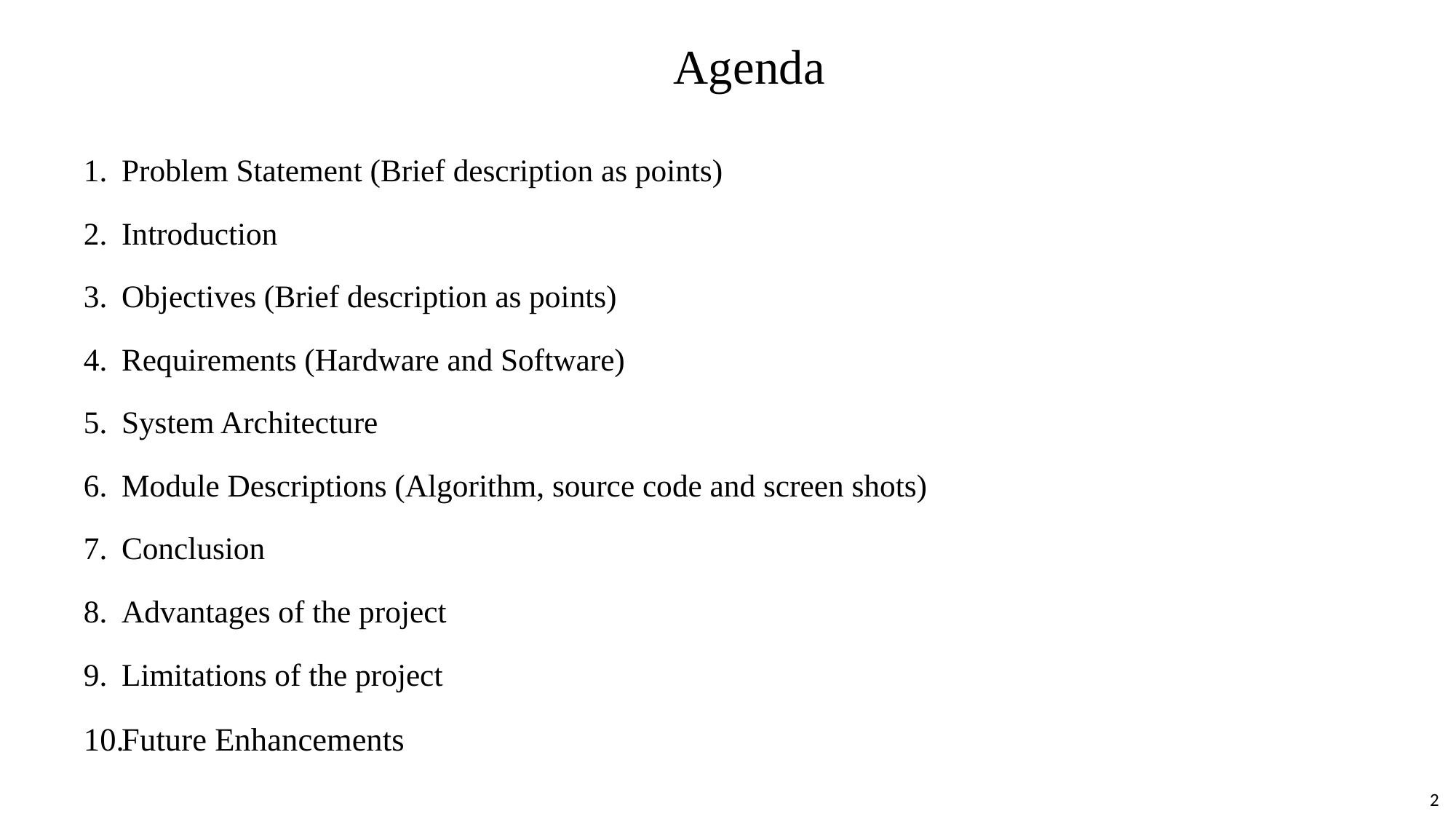

# Agenda
Problem Statement (Brief description as points)
Introduction
Objectives (Brief description as points)
Requirements (Hardware and Software)
System Architecture
Module Descriptions (Algorithm, source code and screen shots)
Conclusion
Advantages of the project
Limitations of the project
Future Enhancements